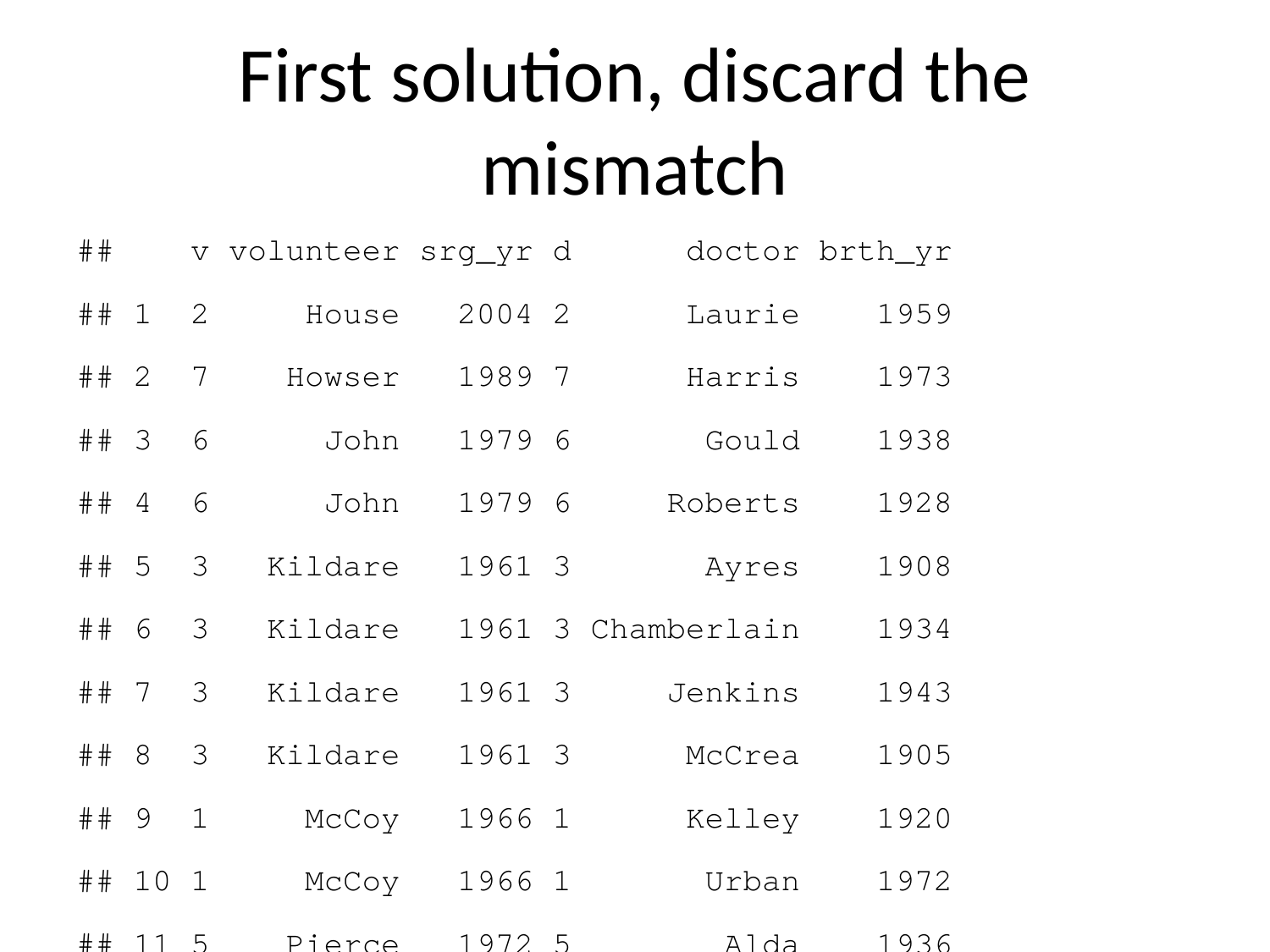

# First solution, discard the mismatch
##    v volunteer srg_yr d      doctor brth_yr
## 1  2     House   2004 2      Laurie    1959
## 2  7    Howser   1989 7      Harris    1973
## 3  6      John   1979 6       Gould    1938
## 4  6      John   1979 6     Roberts    1928
## 5  3   Kildare   1961 3       Ayres    1908
## 6  3   Kildare   1961 3 Chamberlain    1934
## 7  3   Kildare   1961 3     Jenkins    1943
## 8  3   Kildare   1961 3      McCrea    1905
## 9  1     McCoy   1966 1      Kelley    1920
## 10 1     McCoy   1966 1       Urban    1972
## 11 5    Pierce   1972 5        Alda    1936
## 12 8     Quinn   1993 8     Seymour    1951
## 13 4     Welby   1969 4       Young    1907